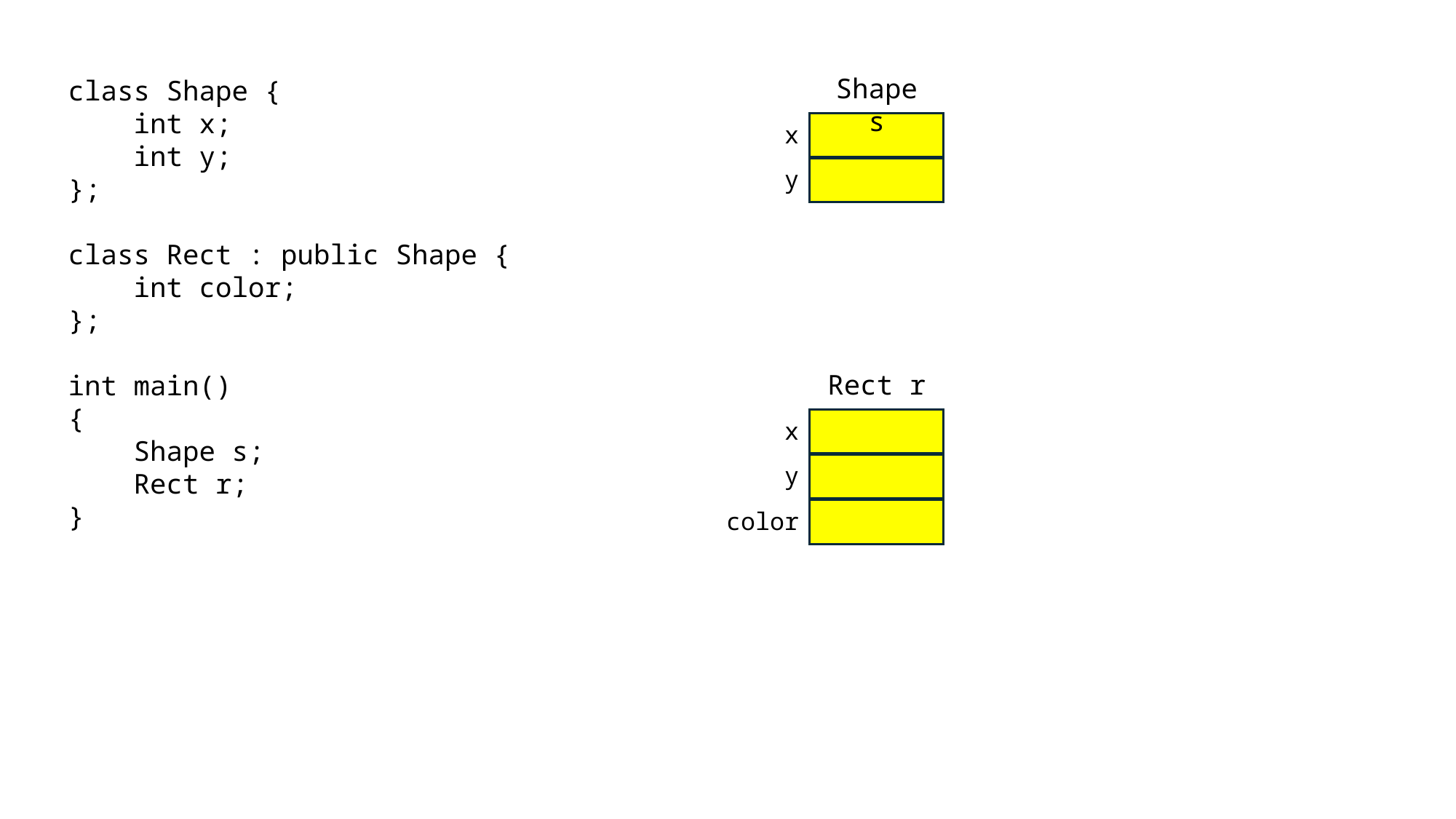

Shape s
class Shape {
    int x;
    int y;
};

class Rect : public Shape {
    int color;
};

int main()
{
    Shape s;
    Rect r;
}

x

y
Rect r

x

y

color